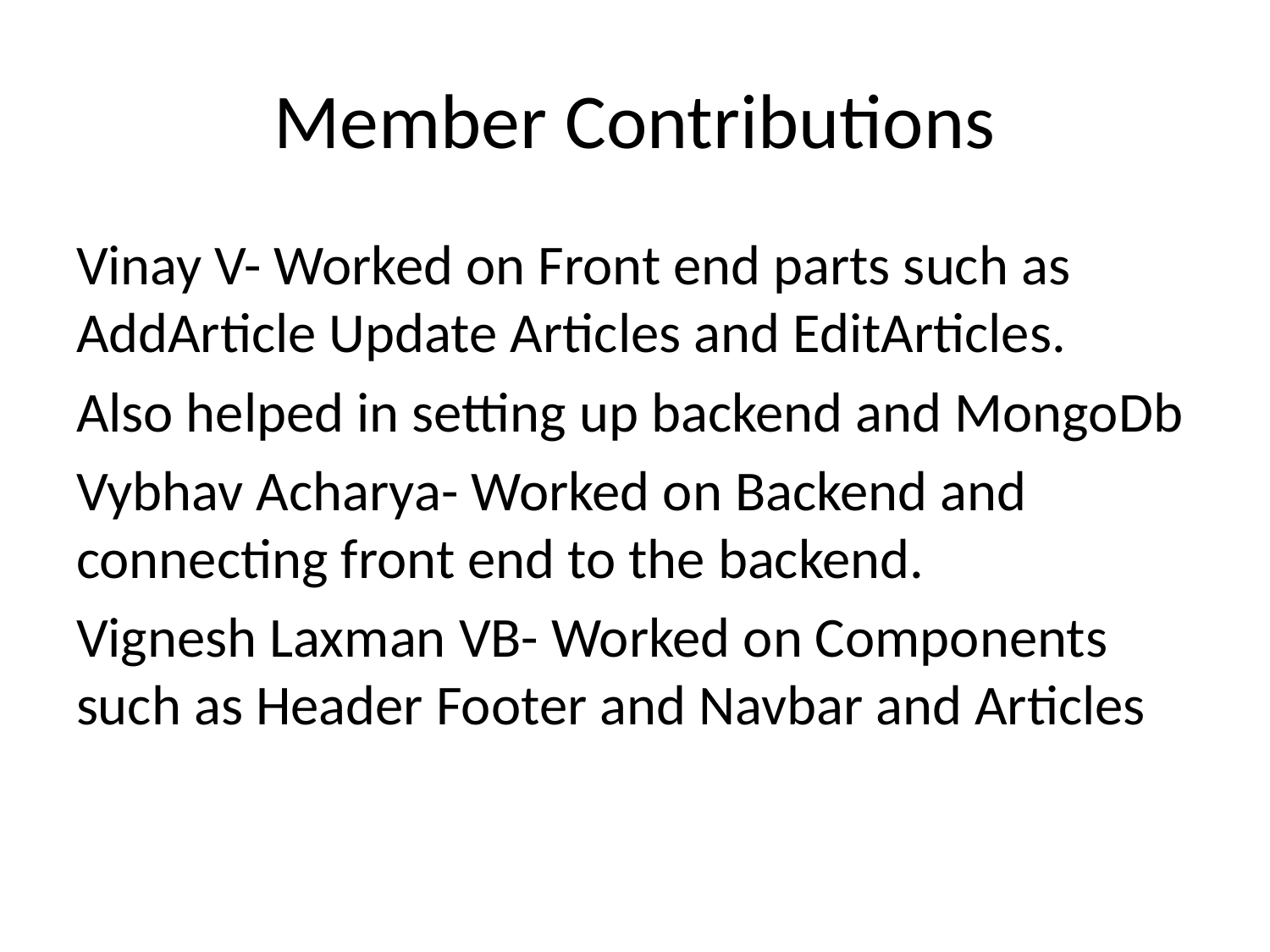

# Member Contributions
Vinay V- Worked on Front end parts such as AddArticle Update Articles and EditArticles.
Also helped in setting up backend and MongoDb
Vybhav Acharya- Worked on Backend and connecting front end to the backend.
Vignesh Laxman VB- Worked on Components such as Header Footer and Navbar and Articles